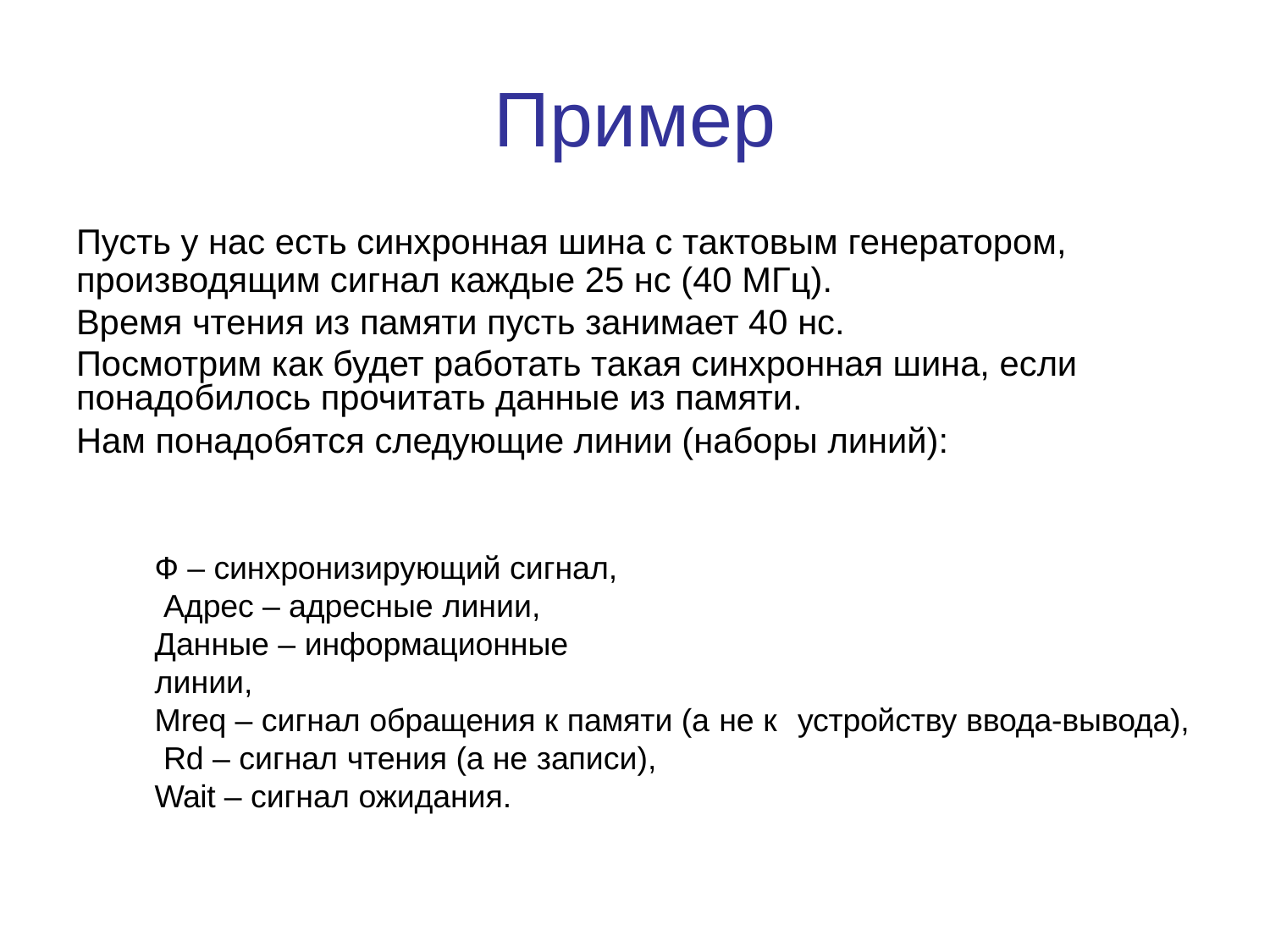

# Пример
Пусть у нас есть синхронная шина с тактовым генератором,
производящим сигнал каждые 25 нс (40 МГц).
Время чтения из памяти пусть занимает 40 нс.
Посмотрим как будет работать такая синхронная шина, если  понадобилось прочитать данные из памяти.
Нам понадобятся следующие линии (наборы линий):
Ф – синхронизирующий сигнал,  Aдрес – адресные линии,
Данные – информационные линии,
Mreq – сигнал обращения к памяти (а не к	устройству ввода-вывода),  Rd – сигнал чтения (а не записи),
Wait – сигнал ожидания.